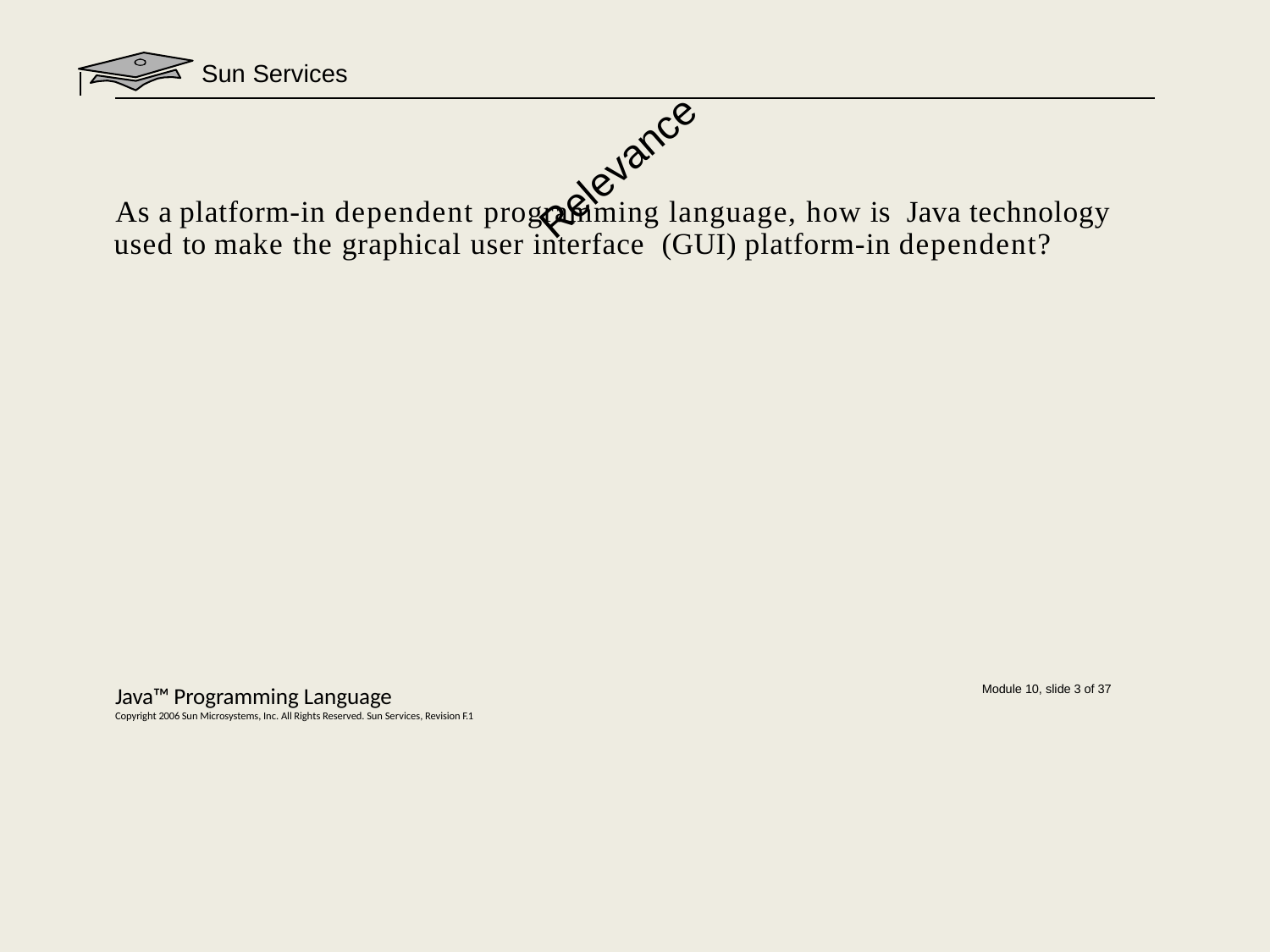

Sun Services

# Relevance
As a platform-in dependent programming language, how is  Java technology used to make the graphical user interface  (GUI) platform-in dependent?
Java™ Programming Language
Copyright 2006 Sun Microsystems, Inc. All Rights Reserved. Sun Services, Revision F.1
Module 10, slide 3 of 37